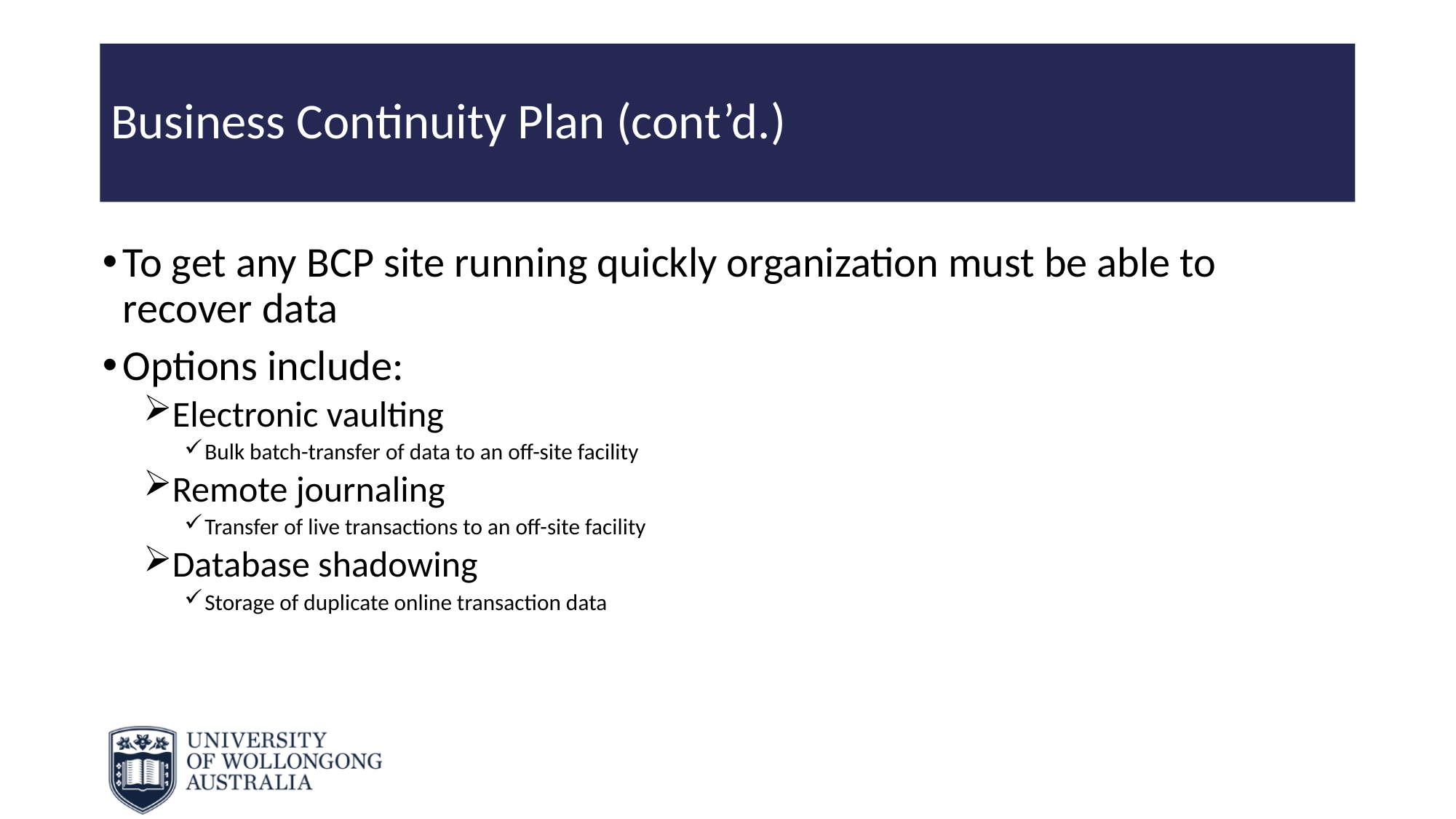

# Business Continuity Plan (cont’d.)
To get any BCP site running quickly organization must be able to recover data
Options include:
Electronic vaulting
Bulk batch-transfer of data to an off-site facility
Remote journaling
Transfer of live transactions to an off-site facility
Database shadowing
Storage of duplicate online transaction data